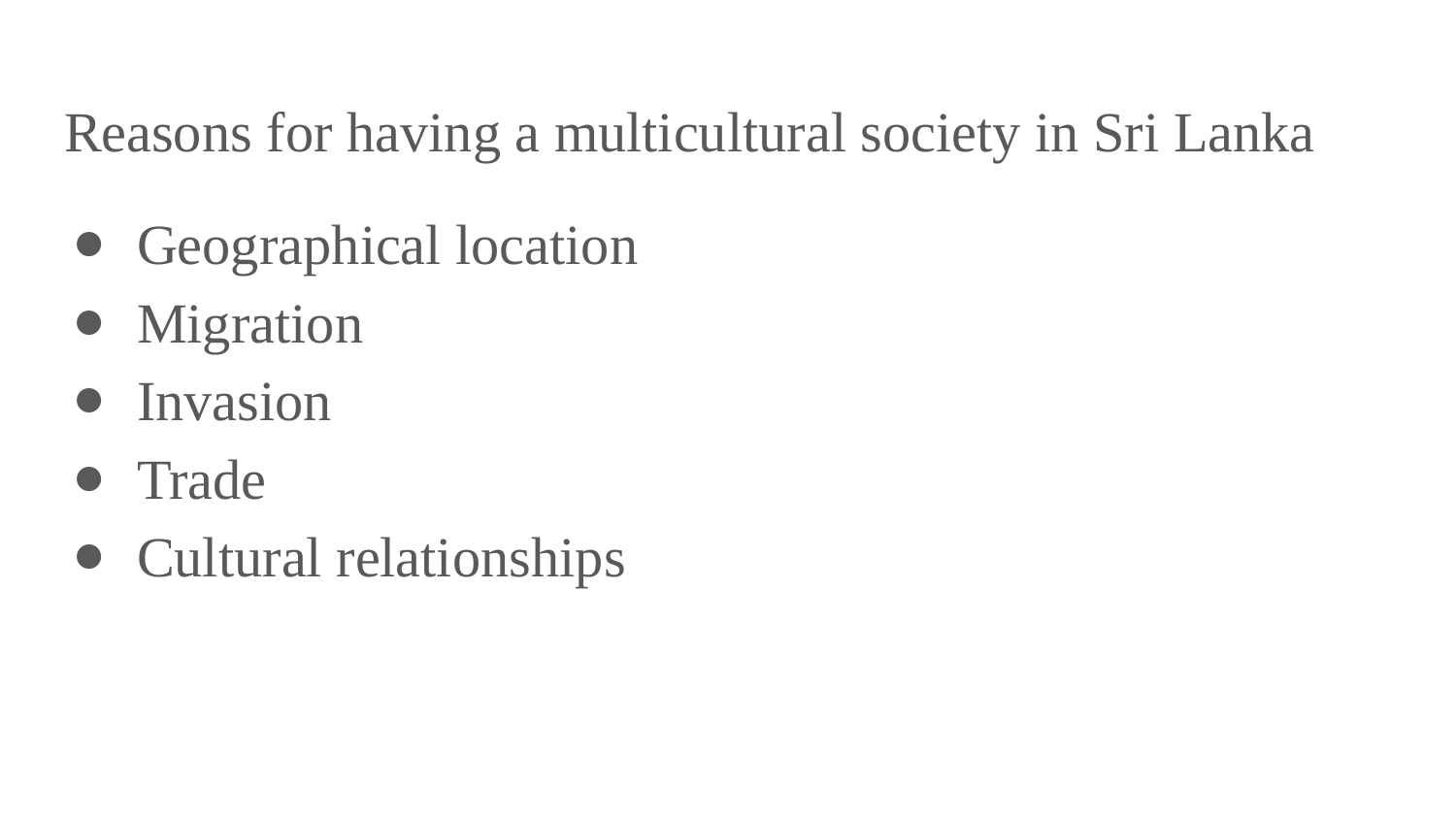

# Reasons for having a multicultural society in Sri Lanka
Geographical location
Migration
Invasion
Trade
Cultural relationships